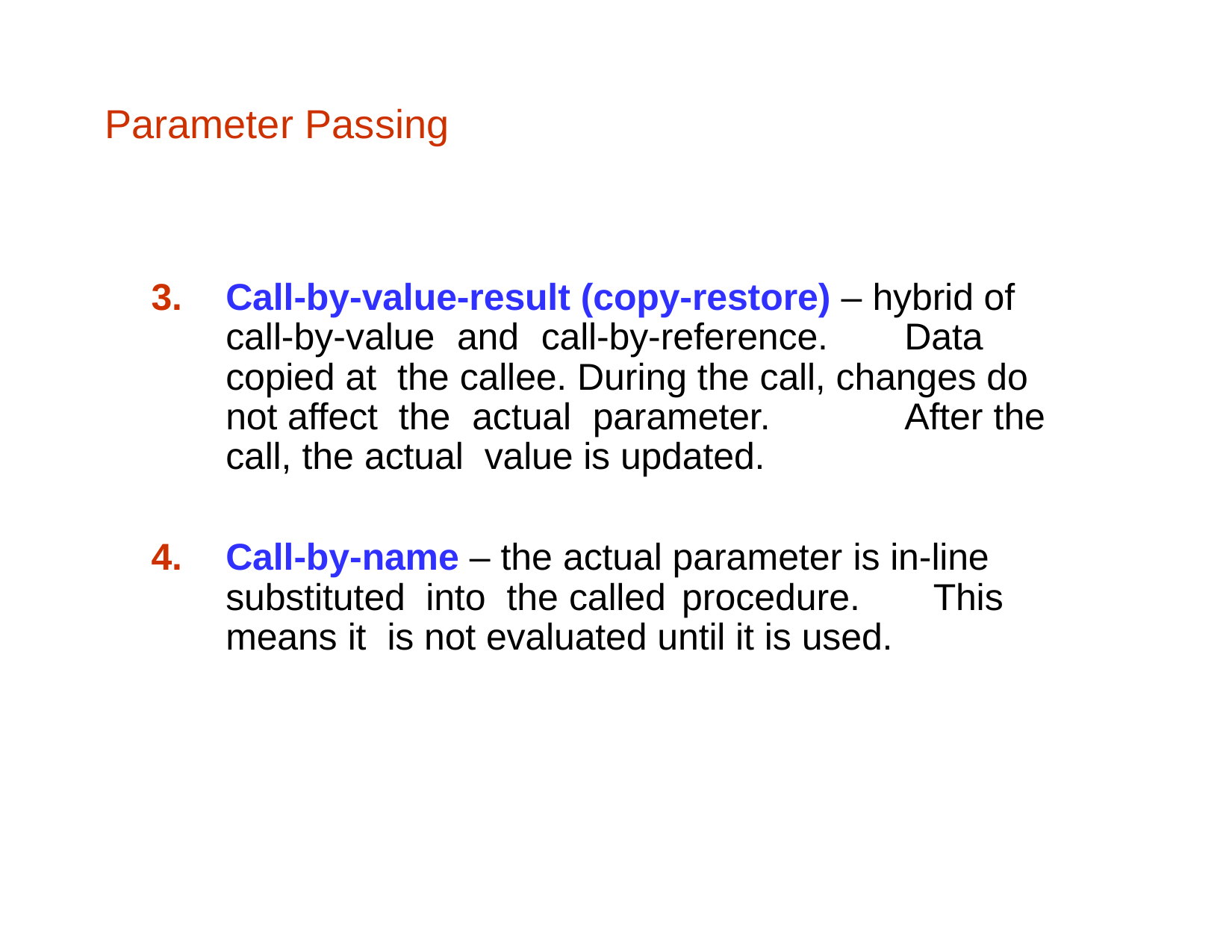

# Parameter Passing
Call-by-value-result (copy-restore) – hybrid of  call-by-value  and  call-by-reference.	Data copied at  the callee. During the call, changes do not affect  the  actual  parameter.	After the call, the actual  value is updated.

Call-by-name – the actual parameter is in-line  substituted  into  the called procedure.	This means it  is not evaluated until it is used.